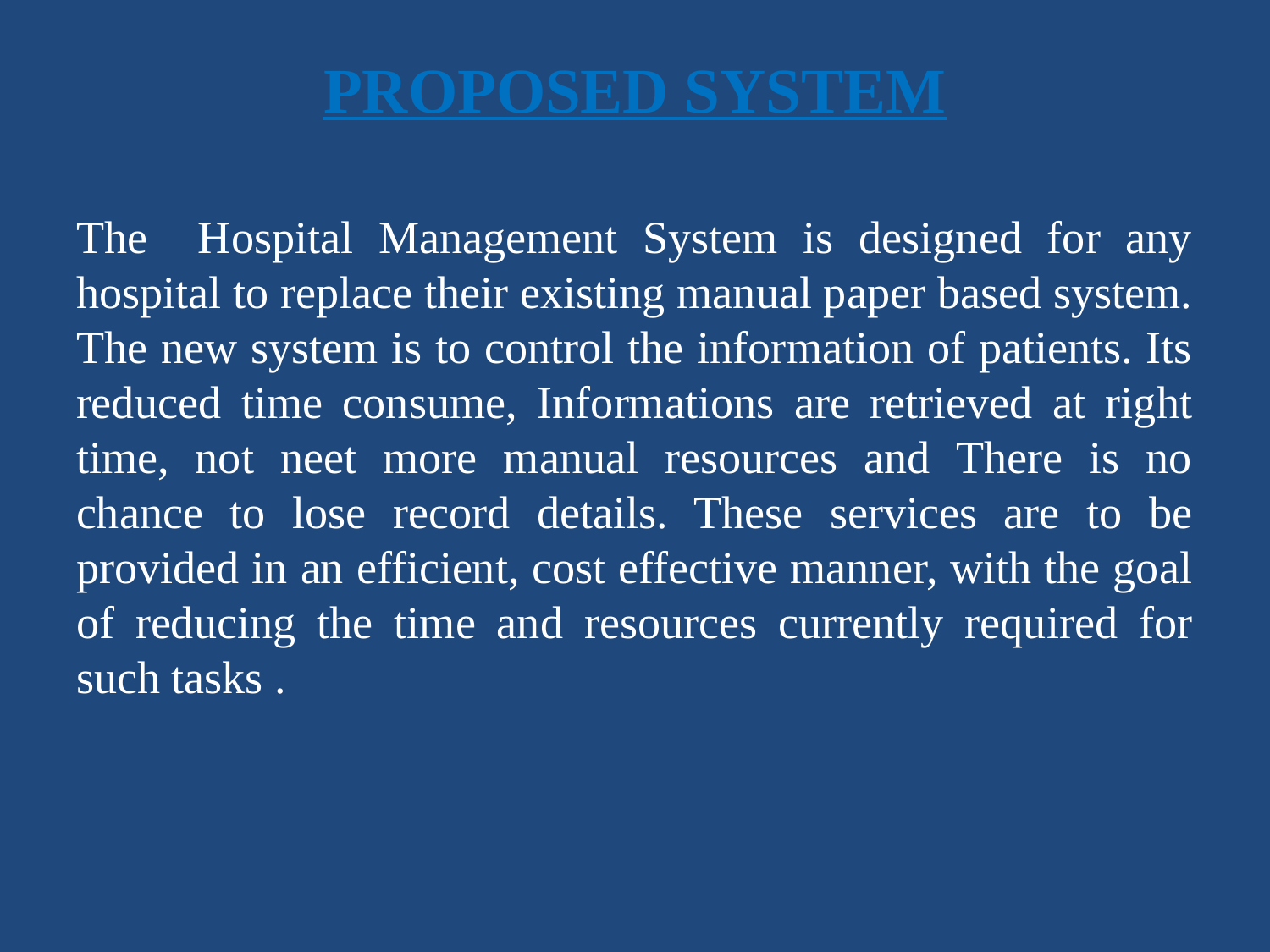

# PROPOSED SYSTEM
The  Hospital Management System is designed for any hospital to replace their existing manual paper based system. The new system is to control the information of patients. Its reduced time consume, Informations are retrieved at right time, not neet more manual resources and There is no chance to lose record details. These services are to be provided in an efficient, cost effective manner, with the goal of reducing the time and resources currently required for such tasks .